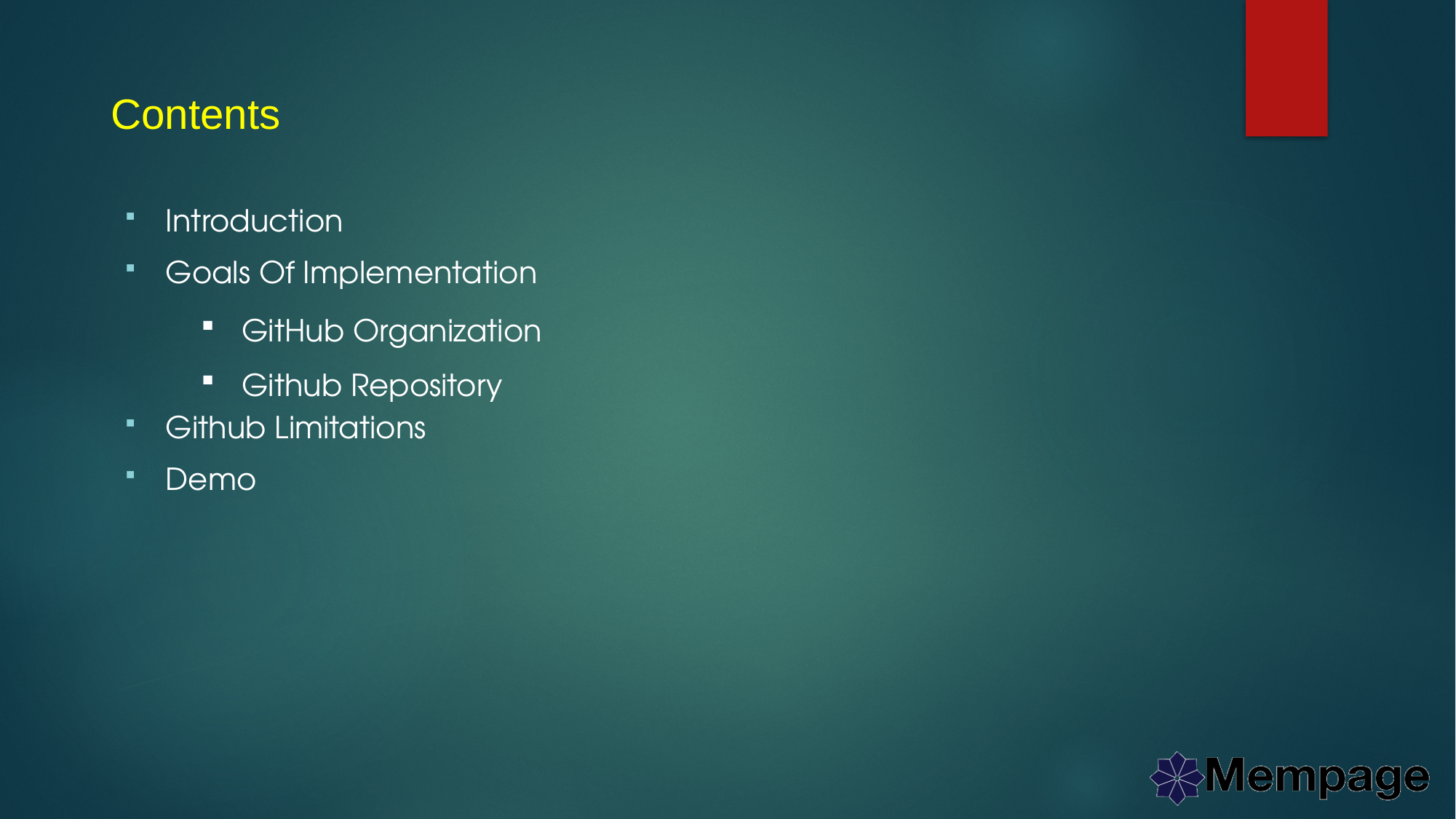

# Contents
Introduction
Goals Of Implementation

Github Limitations
Demo

GitHub Organization
Github Repository